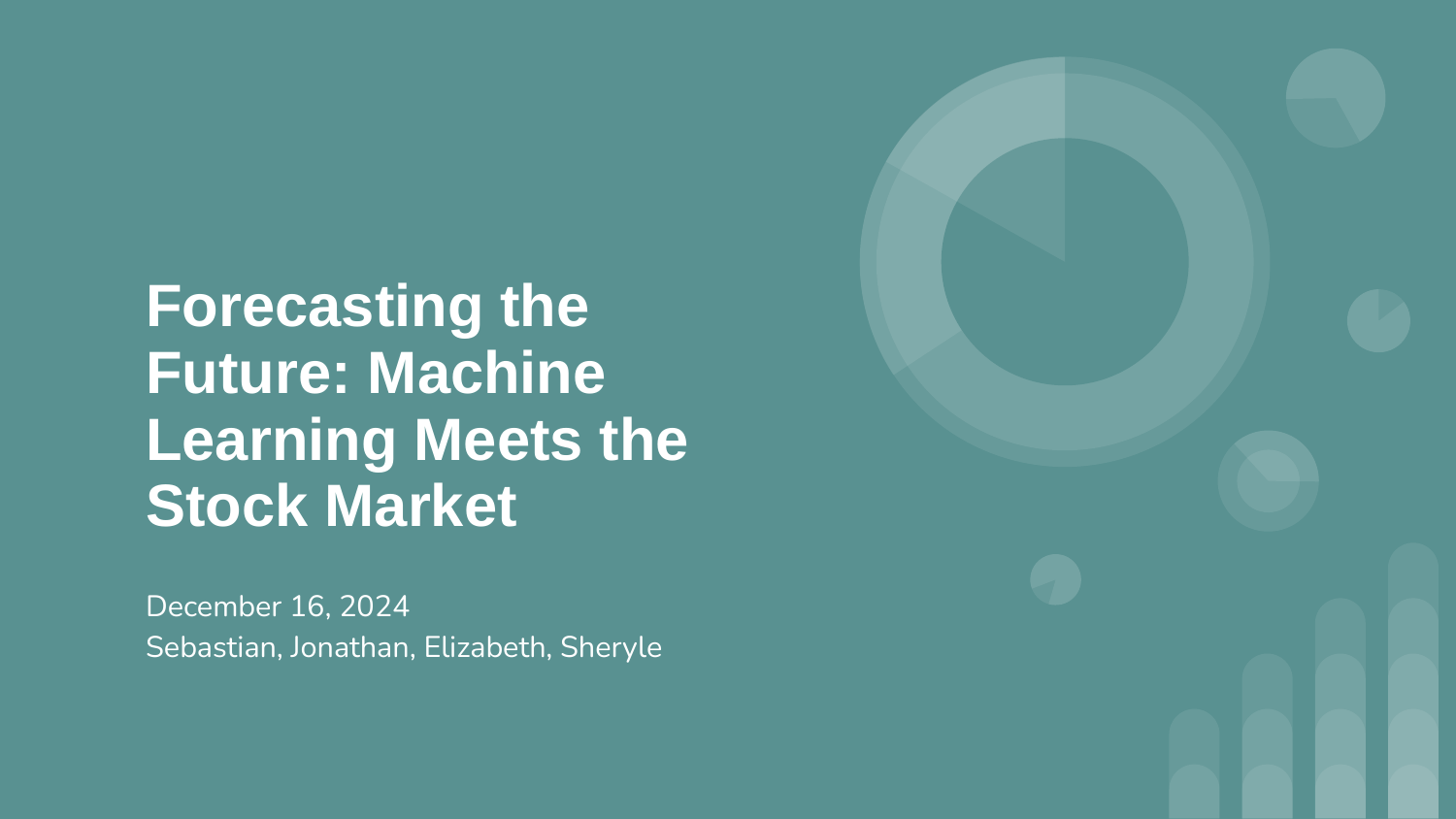

# Forecasting the Future: Machine Learning Meets the Stock Market
December 16, 2024
Sebastian, Jonathan, Elizabeth, Sheryle